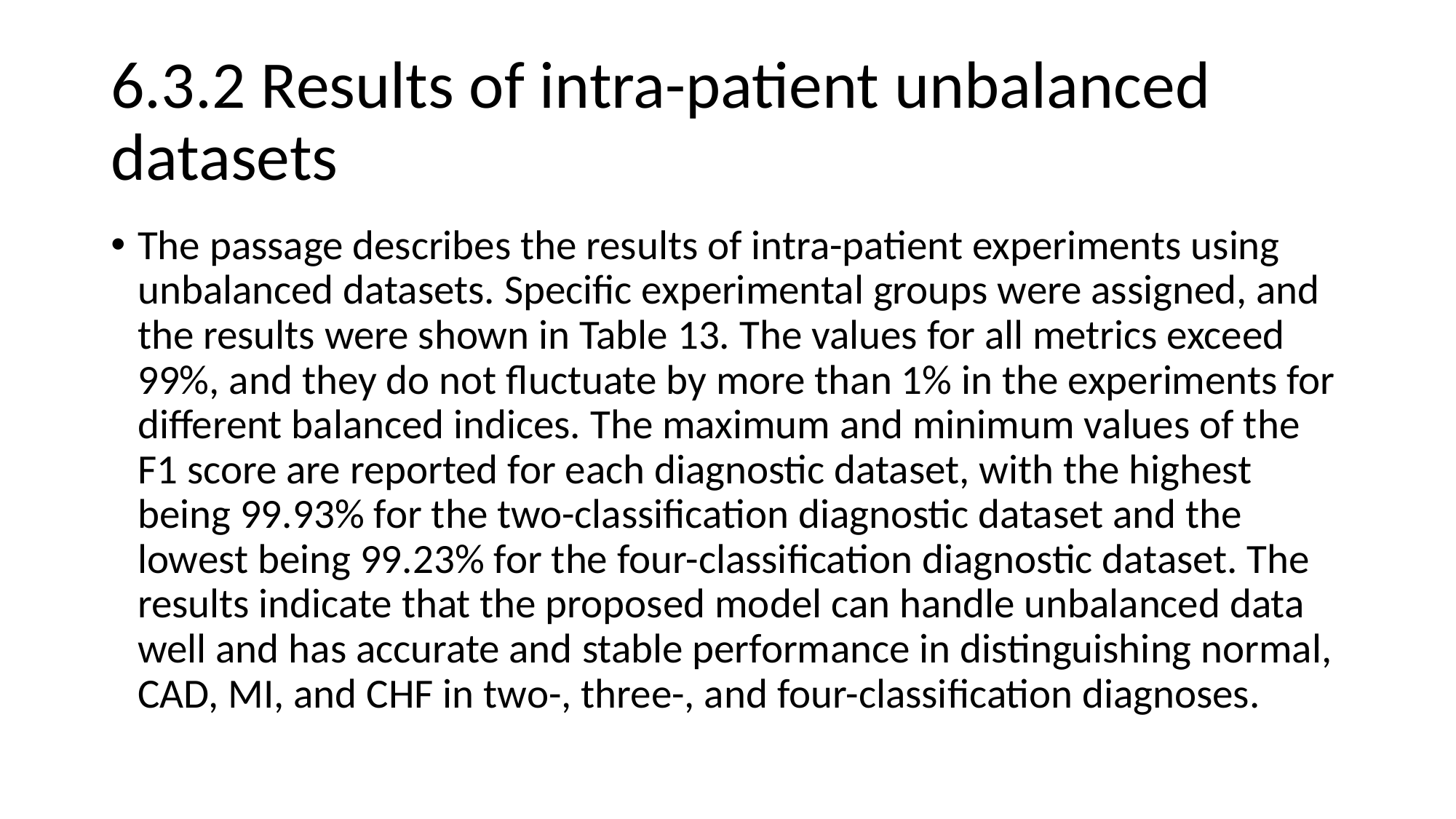

# 6.3.2 Results of intra-patient unbalanced datasets
The passage describes the results of intra-patient experiments using unbalanced datasets. Specific experimental groups were assigned, and the results were shown in Table 13. The values for all metrics exceed 99%, and they do not fluctuate by more than 1% in the experiments for different balanced indices. The maximum and minimum values of the F1 score are reported for each diagnostic dataset, with the highest being 99.93% for the two-classification diagnostic dataset and the lowest being 99.23% for the four-classification diagnostic dataset. The results indicate that the proposed model can handle unbalanced data well and has accurate and stable performance in distinguishing normal, CAD, MI, and CHF in two-, three-, and four-classification diagnoses.